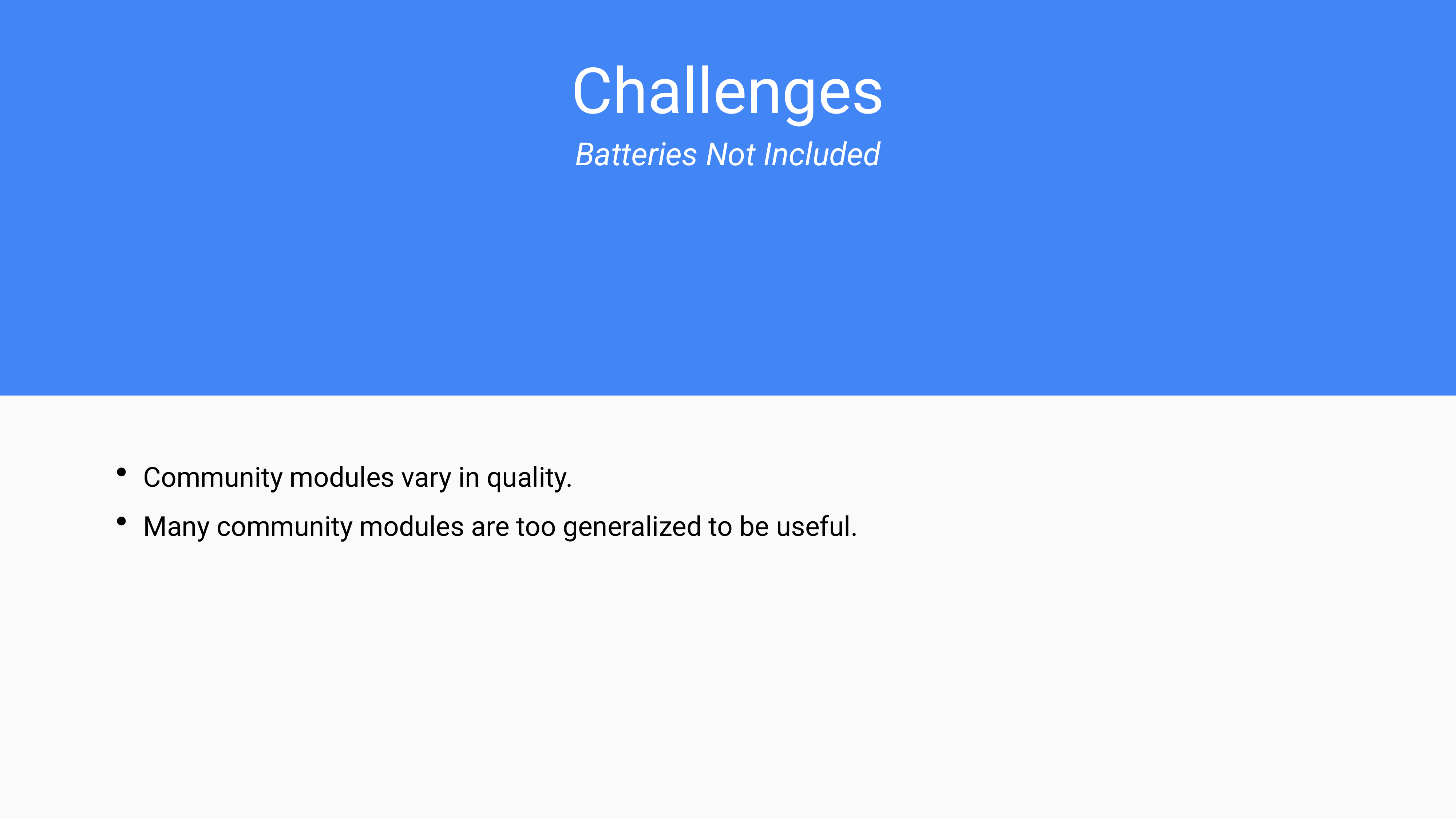

Challenges
Batteries Not Included
Community modules vary in quality.
Many community modules are too generalized to be useful.